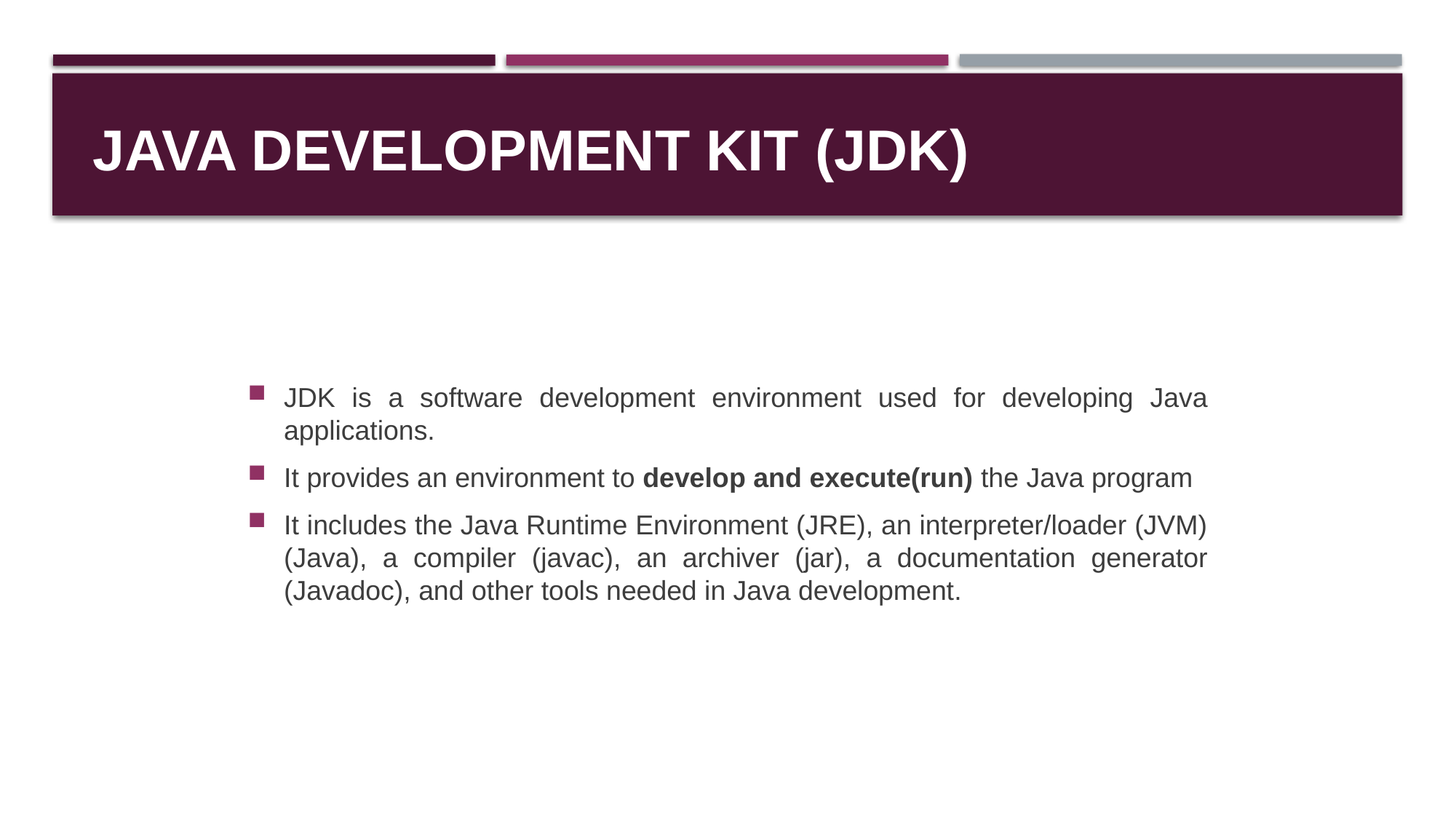

# Java Development Kit (JDK)
JDK is a software development environment used for developing Java applications.
It provides an environment to develop and execute(run) the Java program
It includes the Java Runtime Environment (JRE), an interpreter/loader (JVM)(Java), a compiler (javac), an archiver (jar), a documentation generator (Javadoc), and other tools needed in Java development.